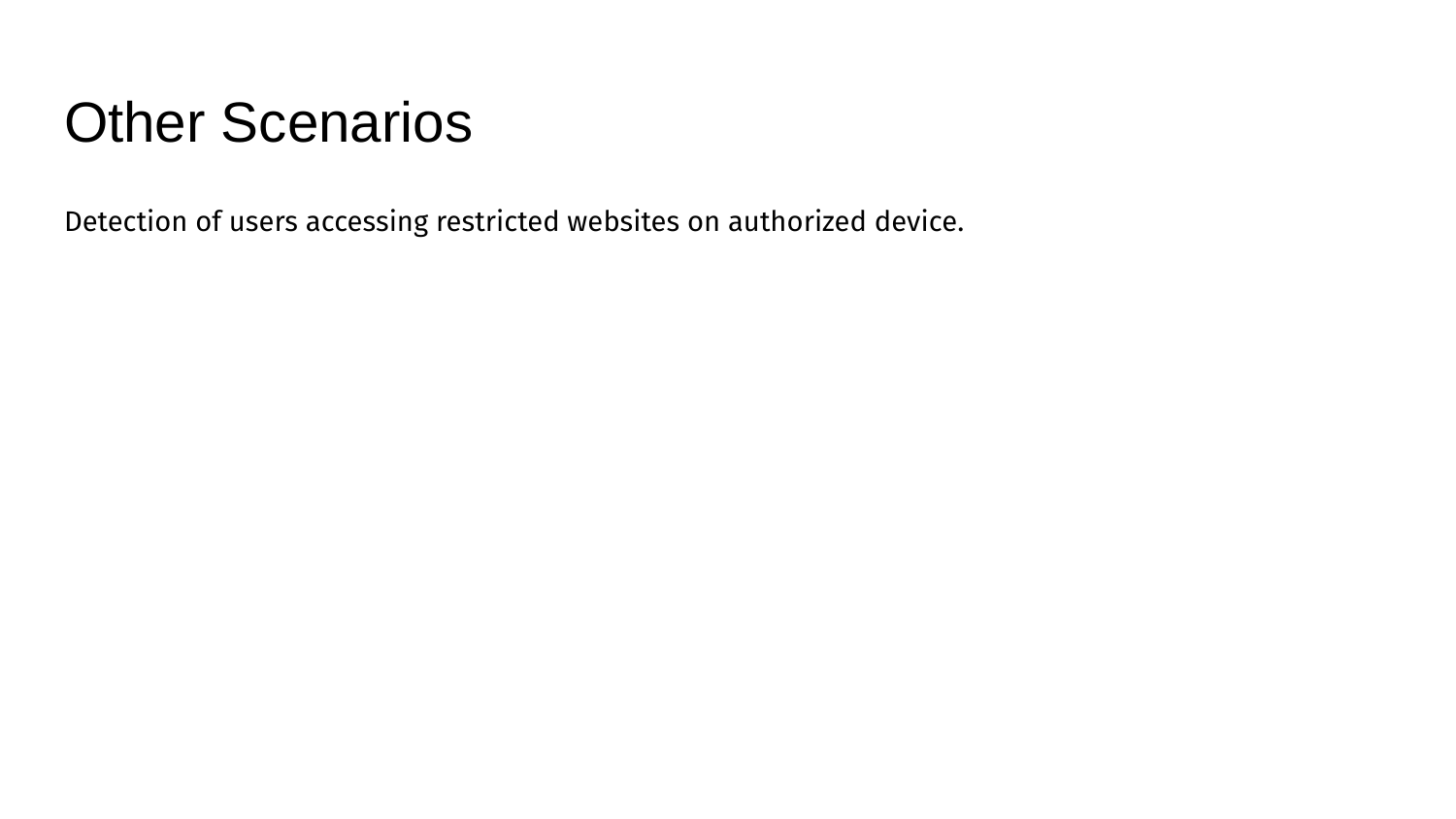

# Other Scenarios
Detection of users accessing restricted websites on authorized device.